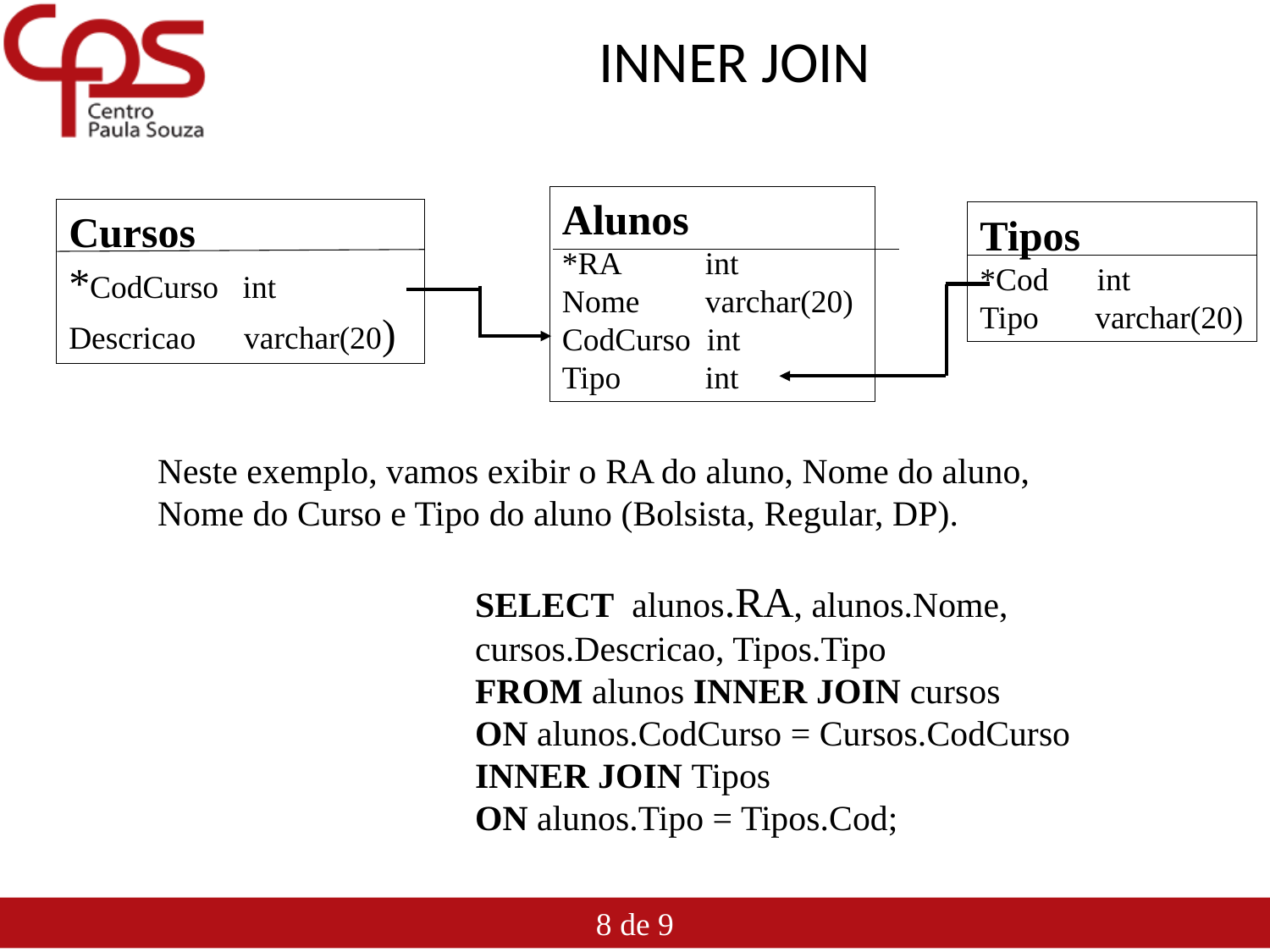

# INNER JOIN
Alunos
*RA	  int
Nome	  varchar(20)
CodCurso  int
Tipo	  int
Cursos
*CodCurso   int
Descricao      varchar(20)
Tipos
*Cod      int
Tipo       varchar(20)
Neste exemplo, vamos exibir o RA do aluno, Nome do aluno, Nome do Curso e Tipo do aluno (Bolsista, Regular, DP).

SELECT  alunos.RA, alunos.Nome, cursos.Descricao, Tipos.Tipo
FROM alunos INNER JOIN cursos
ON alunos.CodCurso = Cursos.CodCurso
INNER JOIN Tipos
ON alunos.Tipo = Tipos.Cod;